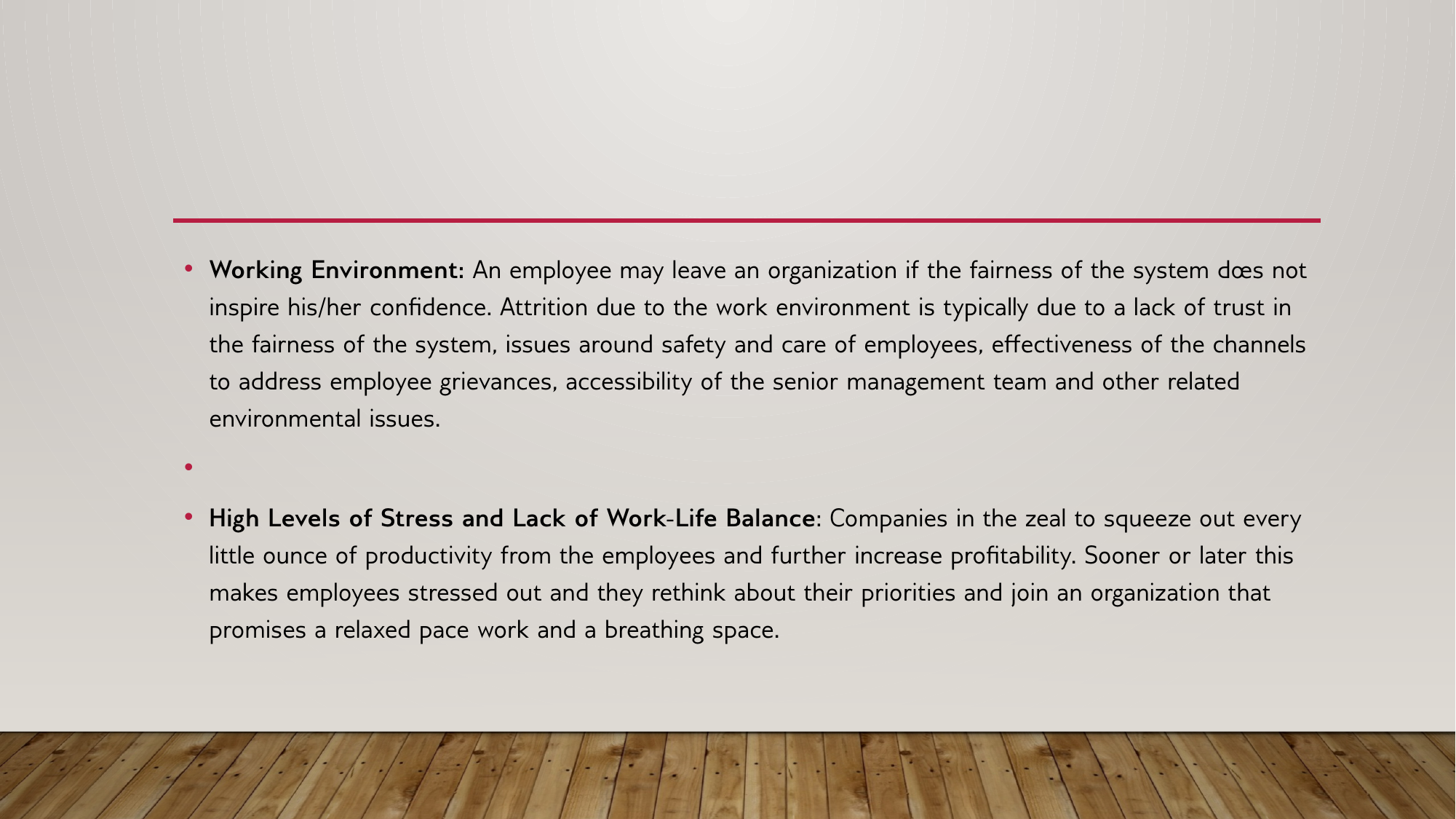

#
Working Environment: An employee may leave an organization if the fairness of the system does not inspire his/her confidence. Attrition due to the work environment is typically due to a lack of trust in the fairness of the system, issues around safety and care of employees, effectiveness of the channels to address employee grievances, accessibility of the senior management team and other related environmental issues.

High Levels of Stress and Lack of Work-Life Balance: Companies in the zeal to squeeze out every little ounce of productivity from the employees and further increase profitability. Sooner or later this makes employees stressed out and they rethink about their priorities and join an organization that promises a relaxed pace work and a breathing space.